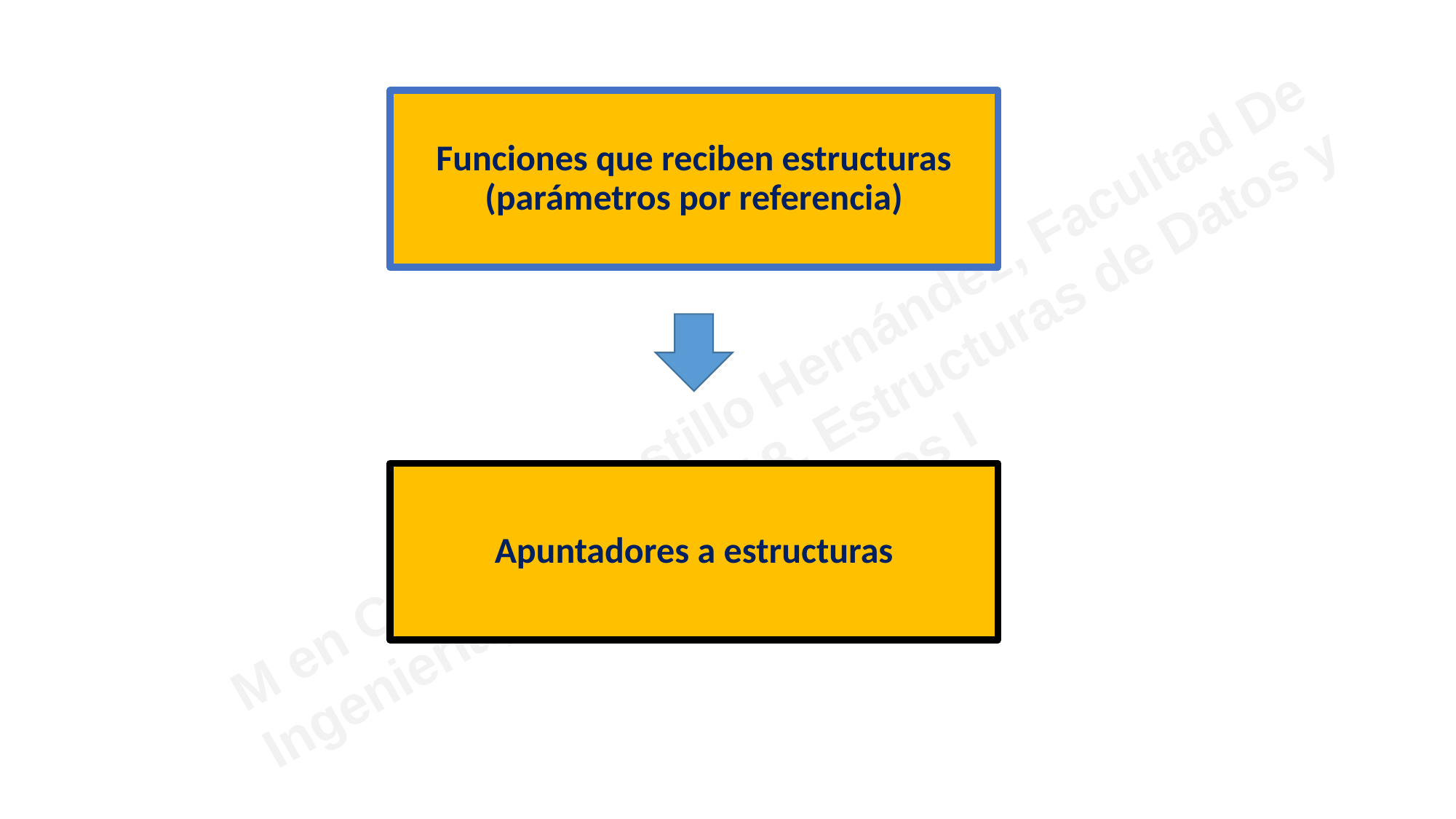

# Funciones que reciben estructuras (parámetros por referencia)

Apuntadores a estructuras